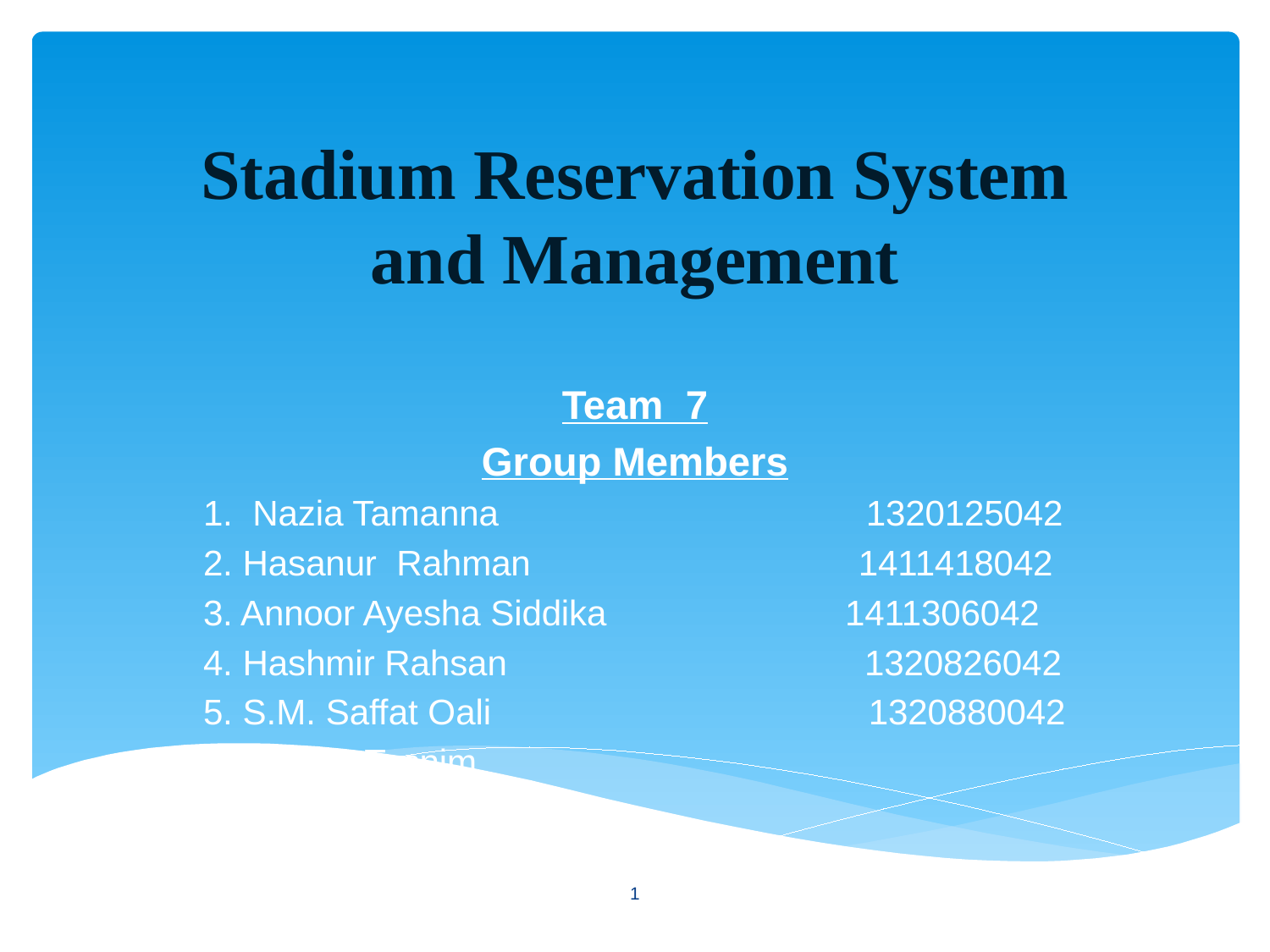

# Stadium Reservation System and Management

Team  7
Group Members
1.  Nazia Tamanna                                     1320125042
2. Hasanur  Rahman                                 1411418042
3. Annoor Ayesha Siddika                        1411306042
4. Hashmir Rahsan                                    1320826042
5. S.M. Saffat Oali                                      1320880042
6. Zareen Tasnim                                        1511908042

1